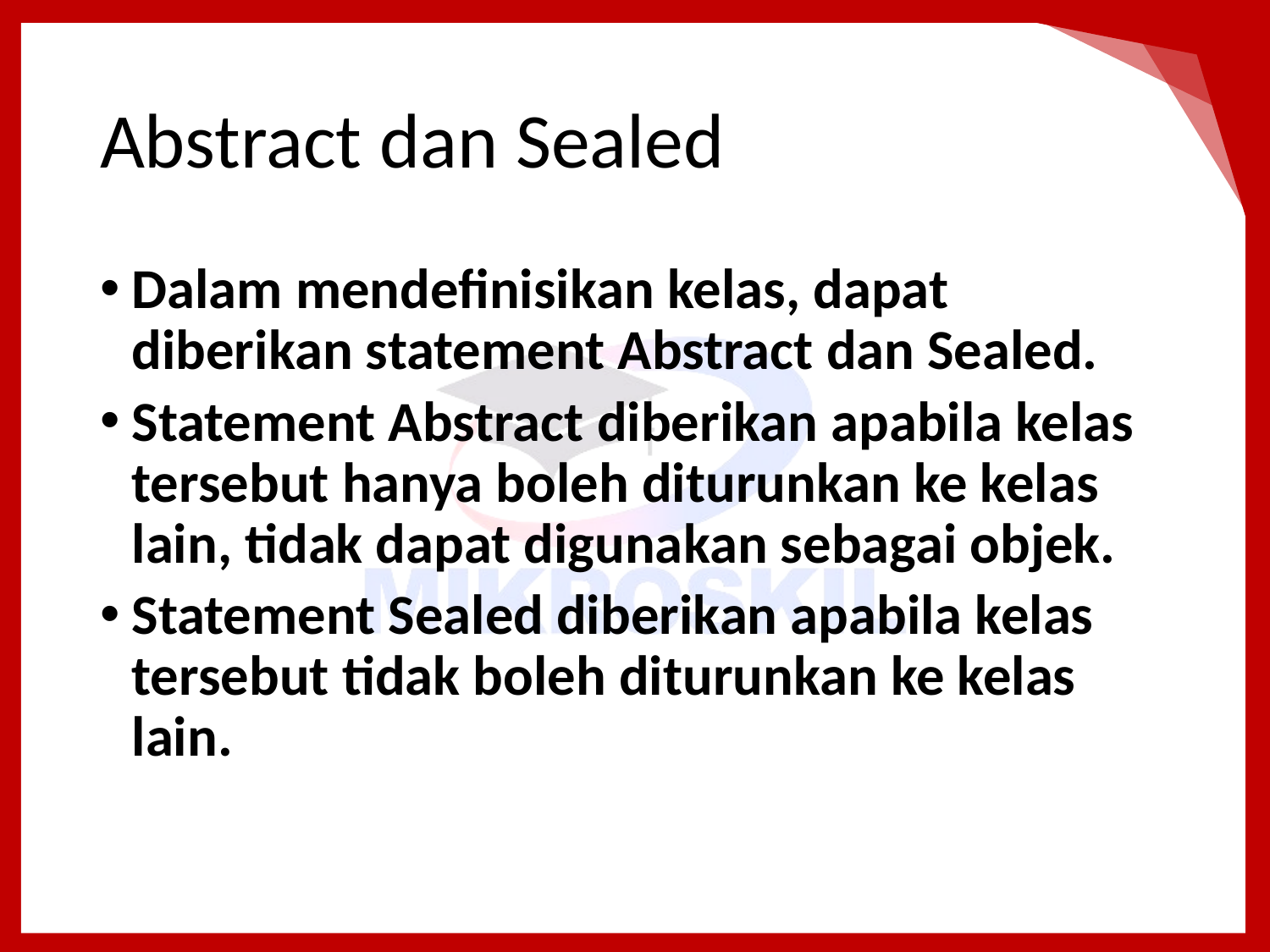

# Abstract dan Sealed
Dalam mendefinisikan kelas, dapat diberikan statement Abstract dan Sealed.
Statement Abstract diberikan apabila kelas tersebut hanya boleh diturunkan ke kelas lain, tidak dapat digunakan sebagai objek.
Statement Sealed diberikan apabila kelas tersebut tidak boleh diturunkan ke kelas lain.